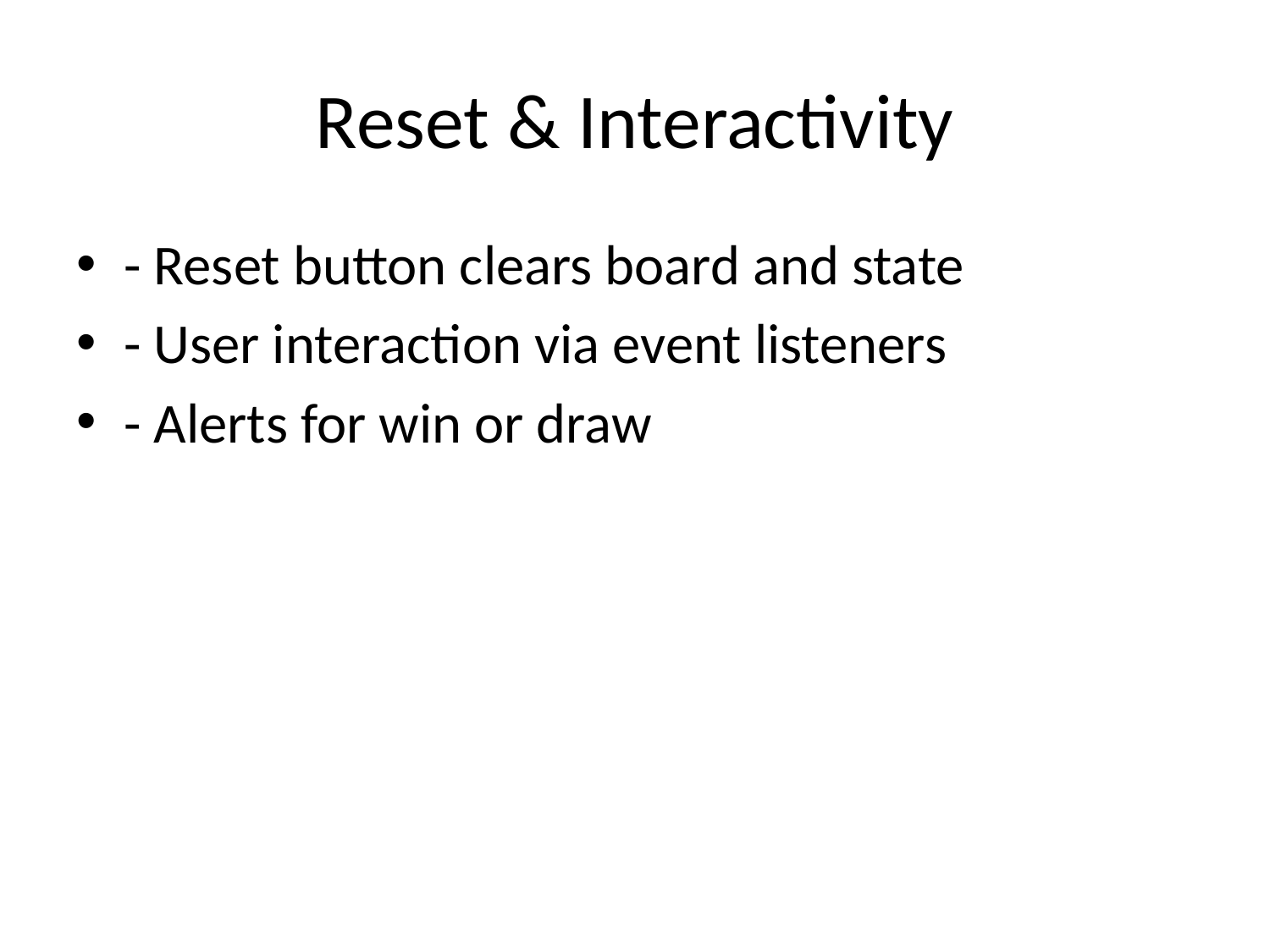

# Reset & Interactivity
- Reset button clears board and state
- User interaction via event listeners
- Alerts for win or draw